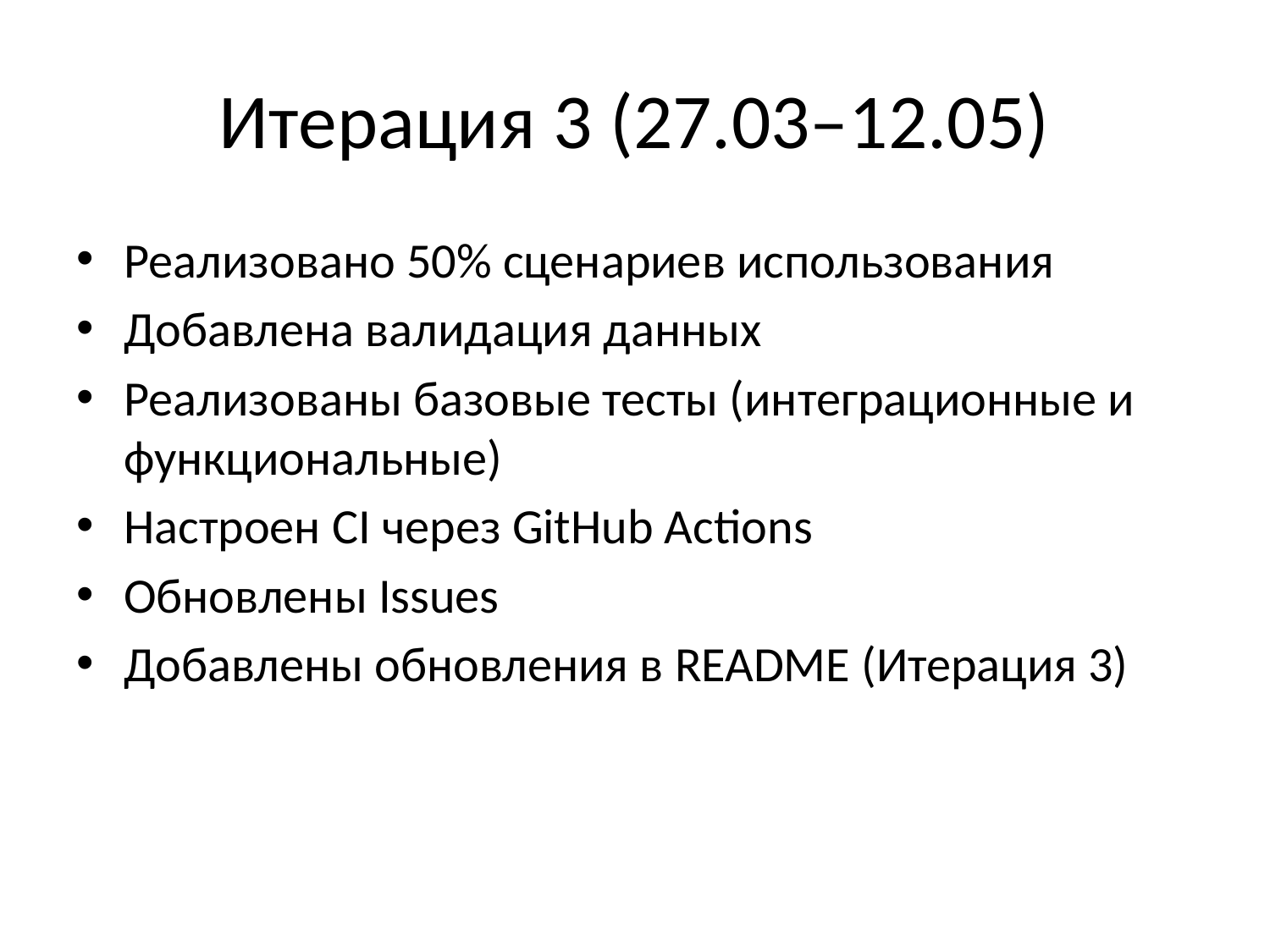

# Итерация 3 (27.03–12.05)
Реализовано 50% сценариев использования
Добавлена валидация данных
Реализованы базовые тесты (интеграционные и функциональные)
Настроен CI через GitHub Actions
Обновлены Issues
Добавлены обновления в README (Итерация 3)